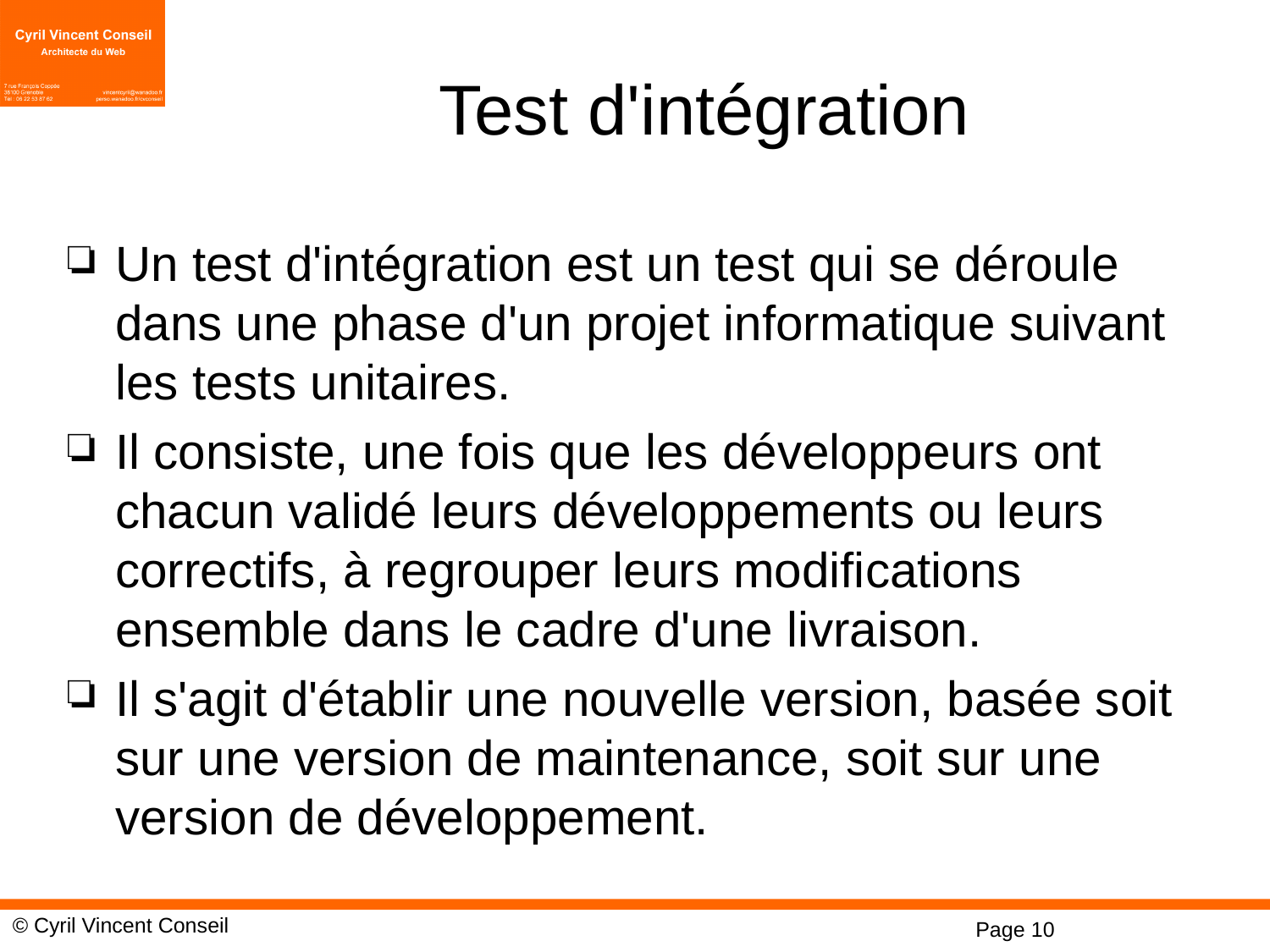

# Test d'intégration
Un test d'intégration est un test qui se déroule dans une phase d'un projet informatique suivant les tests unitaires.
Il consiste, une fois que les développeurs ont chacun validé leurs développements ou leurs correctifs, à regrouper leurs modifications ensemble dans le cadre d'une livraison.
Il s'agit d'établir une nouvelle version, basée soit sur une version de maintenance, soit sur une version de développement.